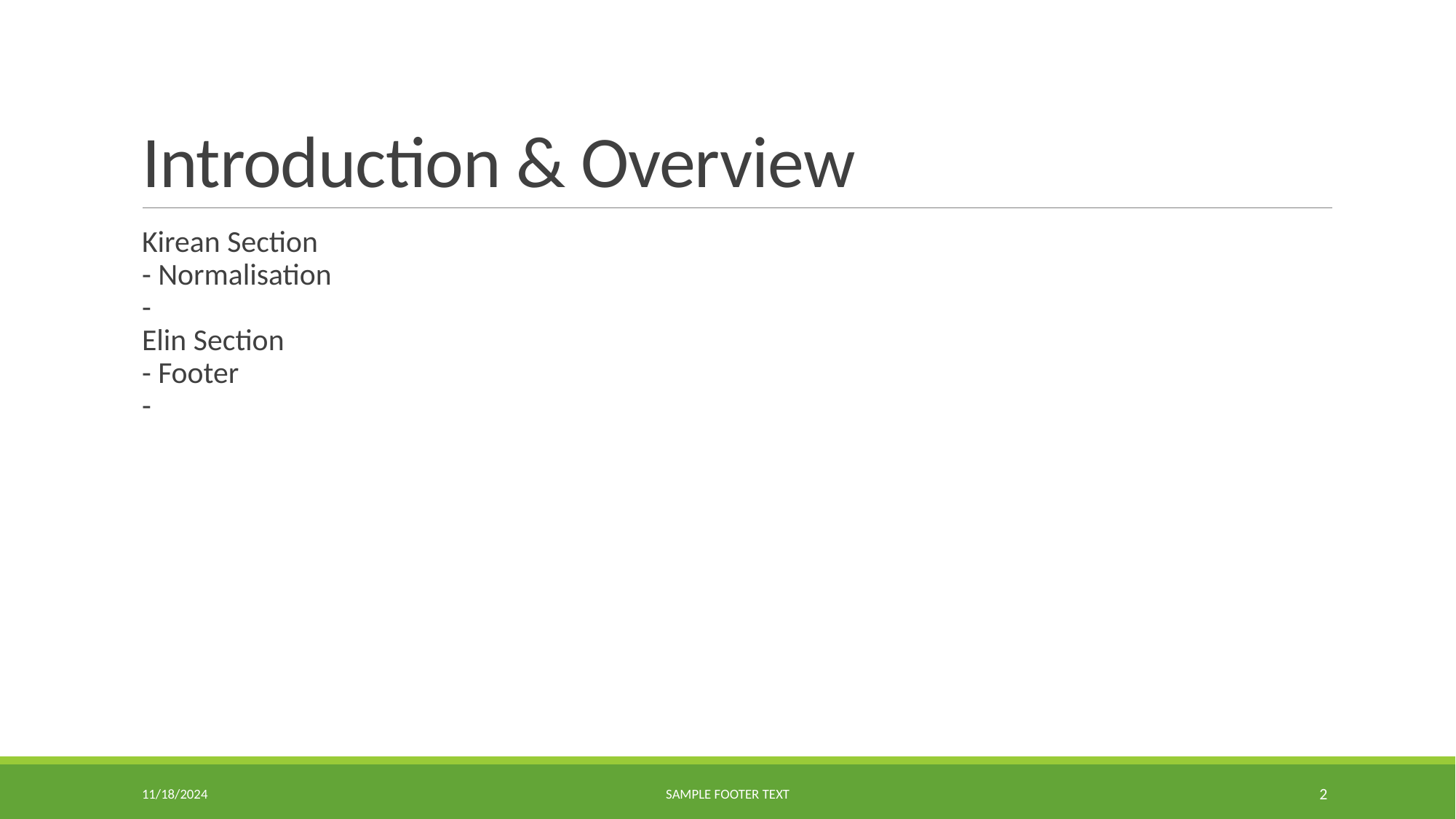

# Introduction & Overview
Kirean Section
- Normalisation
-
Elin Section
- Footer
-
11/18/2024
Sample Footer Text
2